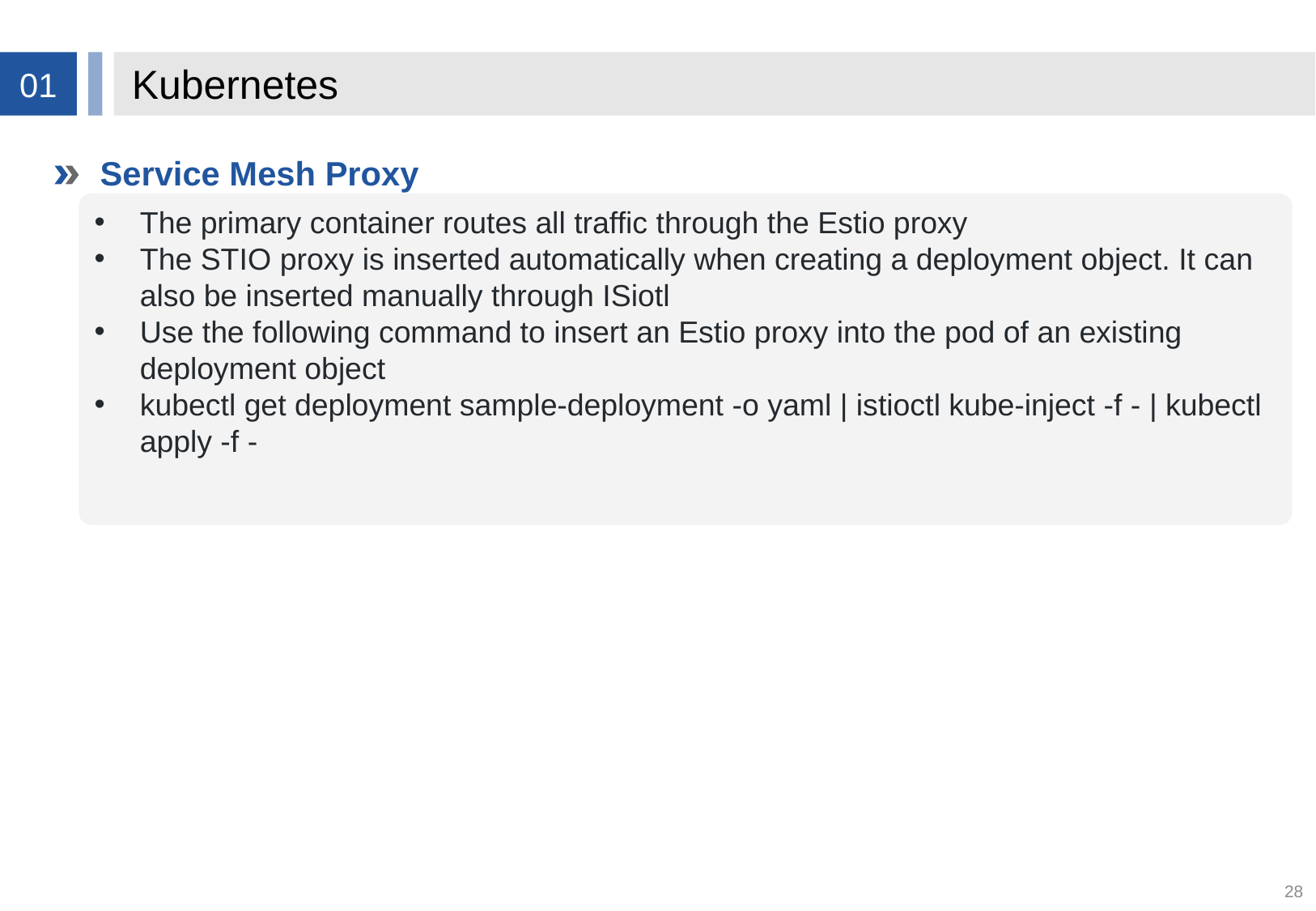

# Kubernetes
01
Service Mesh Proxy

The primary container routes all traffic through the Estio proxy
The STIO proxy is inserted automatically when creating a deployment object. It can also be inserted manually through ISiotl
Use the following command to insert an Estio proxy into the pod of an existing deployment object
kubectl get deployment sample-deployment -o yaml | istioctl kube-inject -f - | kubectl apply -f -
28